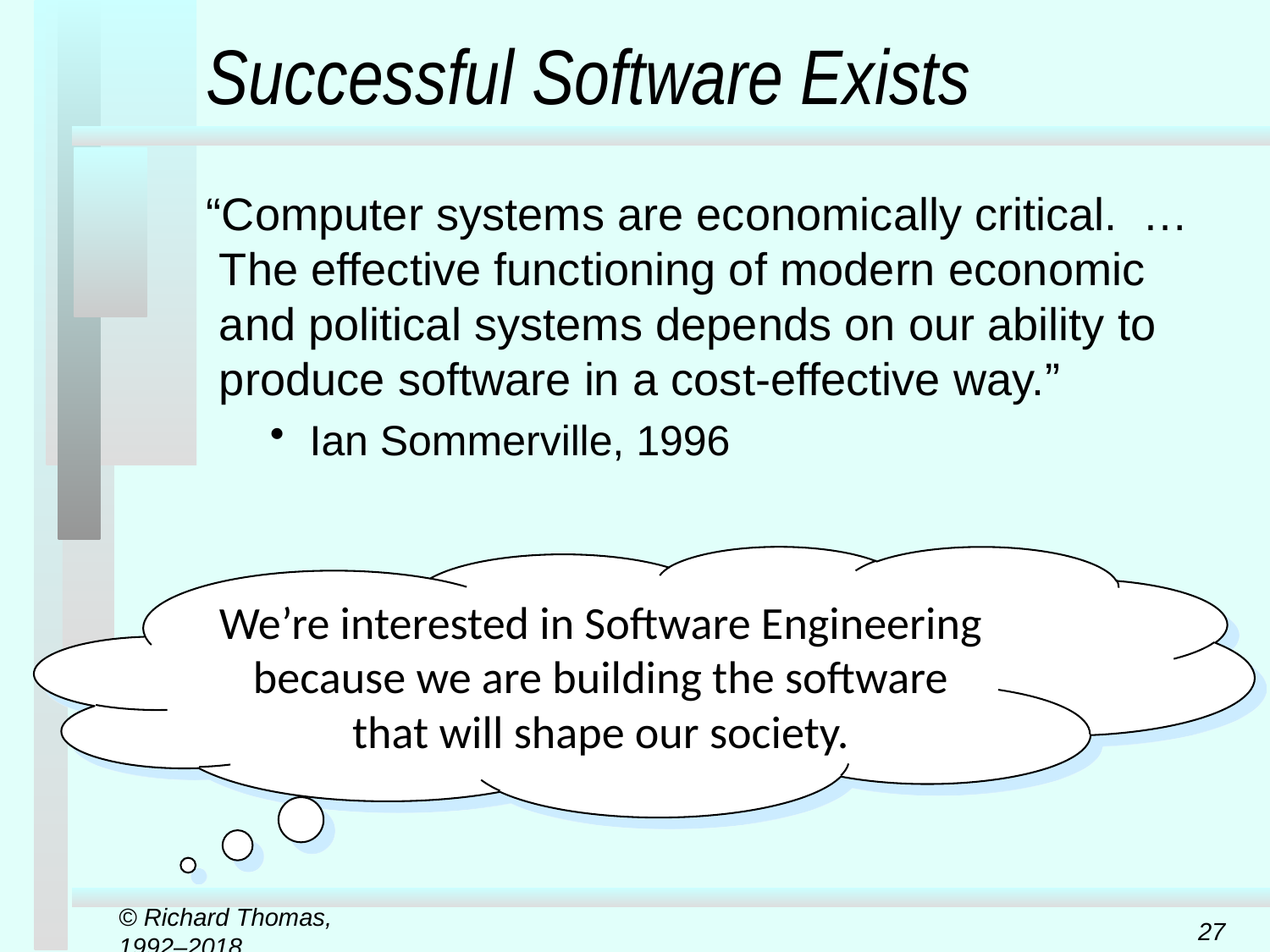

# Successful Software Exists
“Computer systems are economically critical.  …  The effective functioning of modern economic and political systems depends on our ability to produce software in a cost-effective way.”
Ian Sommerville, 1996
We’re interested in Software Engineering because we are building the software that will shape our society.
© Richard Thomas, 1992–2018
27